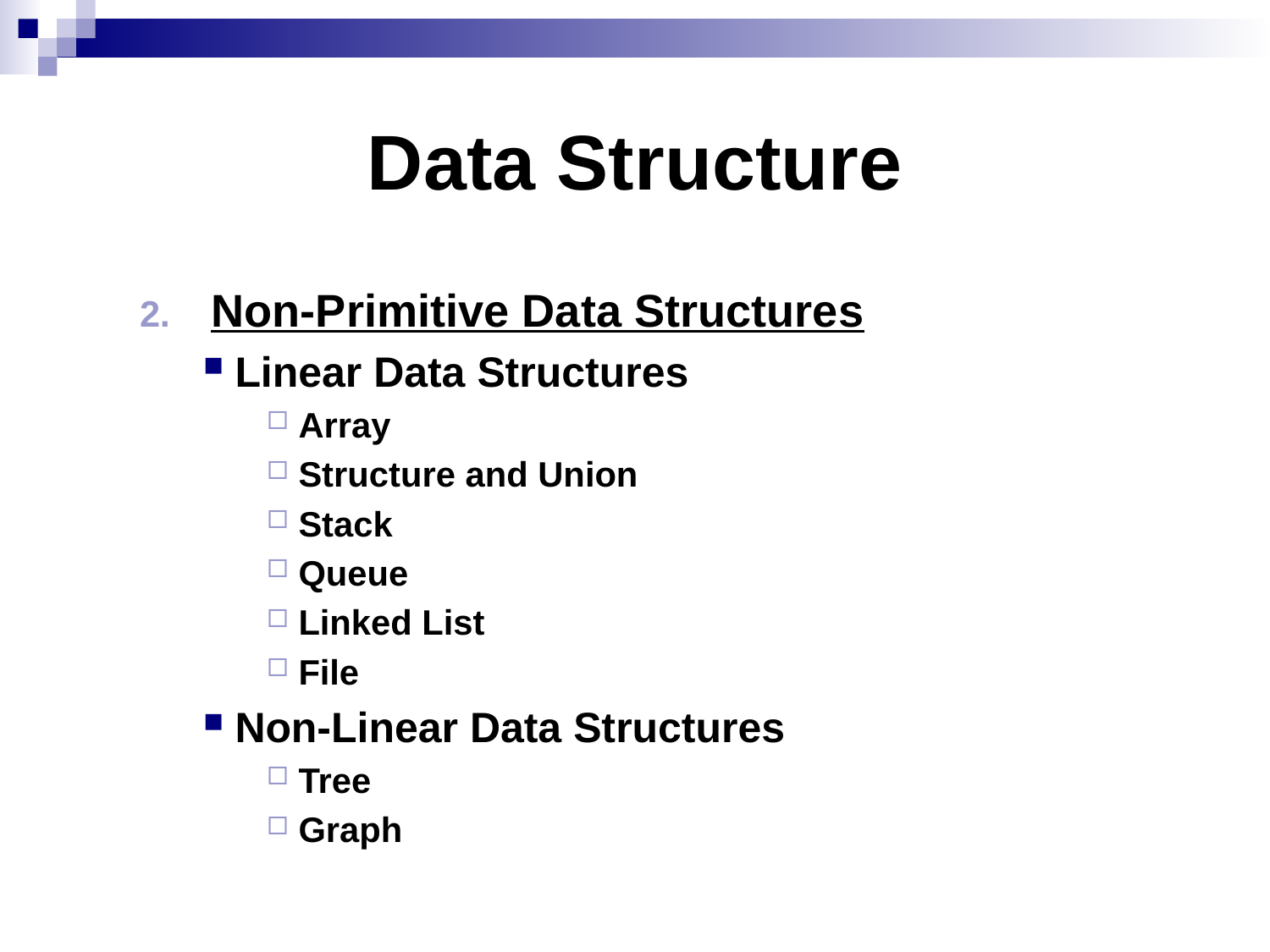

# Data Structure
Non-Primitive Data Structures
Linear Data Structures
Array
Structure and Union
Stack
Queue
Linked List
File
Non-Linear Data Structures
Tree
Graph